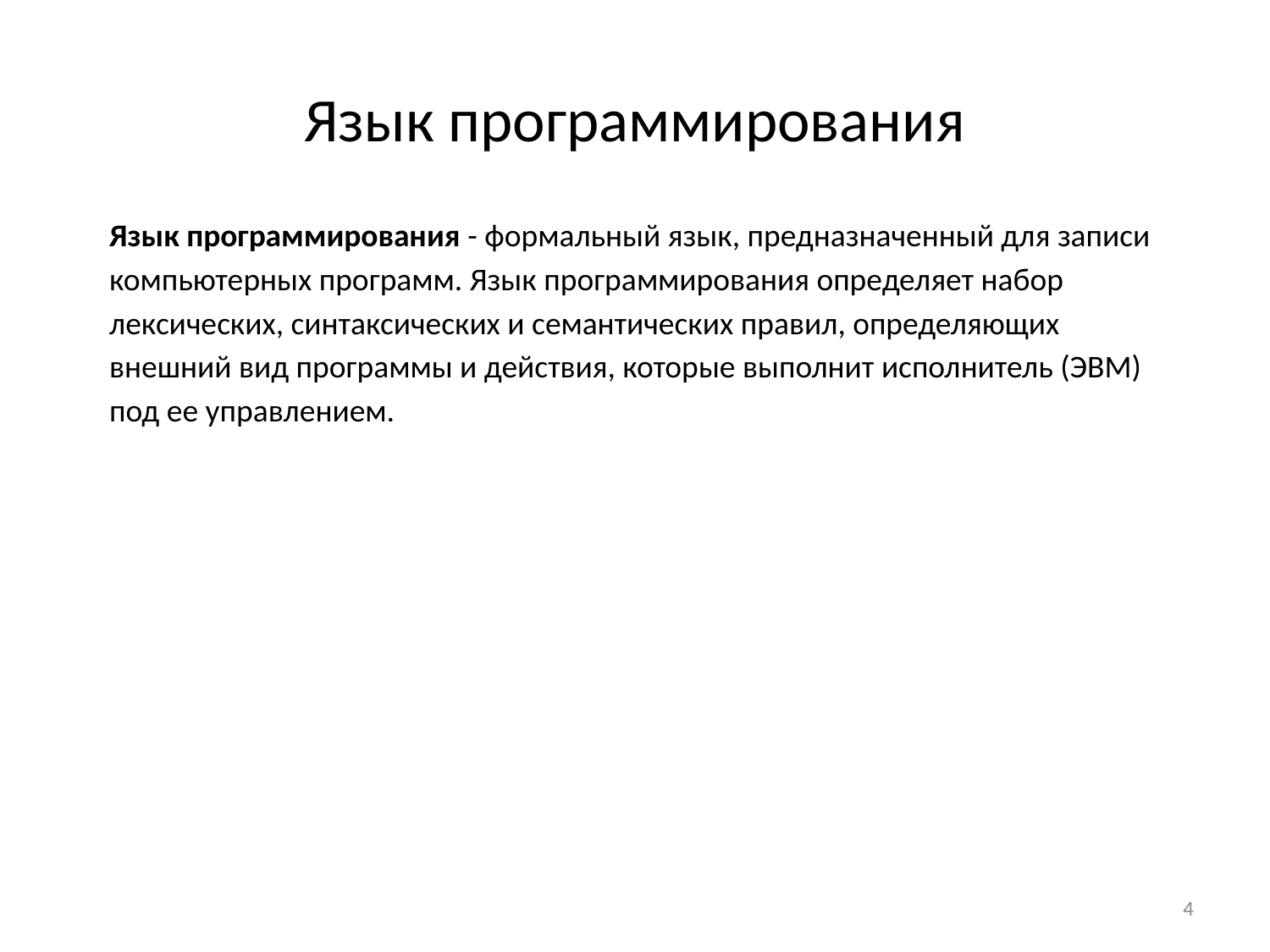

# Язык программирования
Язык программирования - формальный язык, предназначенный для записи компьютерных программ. Язык программирования определяет набор лексических, синтаксических и семантических правил, определяющих внешний вид программы и действия, которые выполнит исполнитель (ЭВМ) под ее управлением.

4